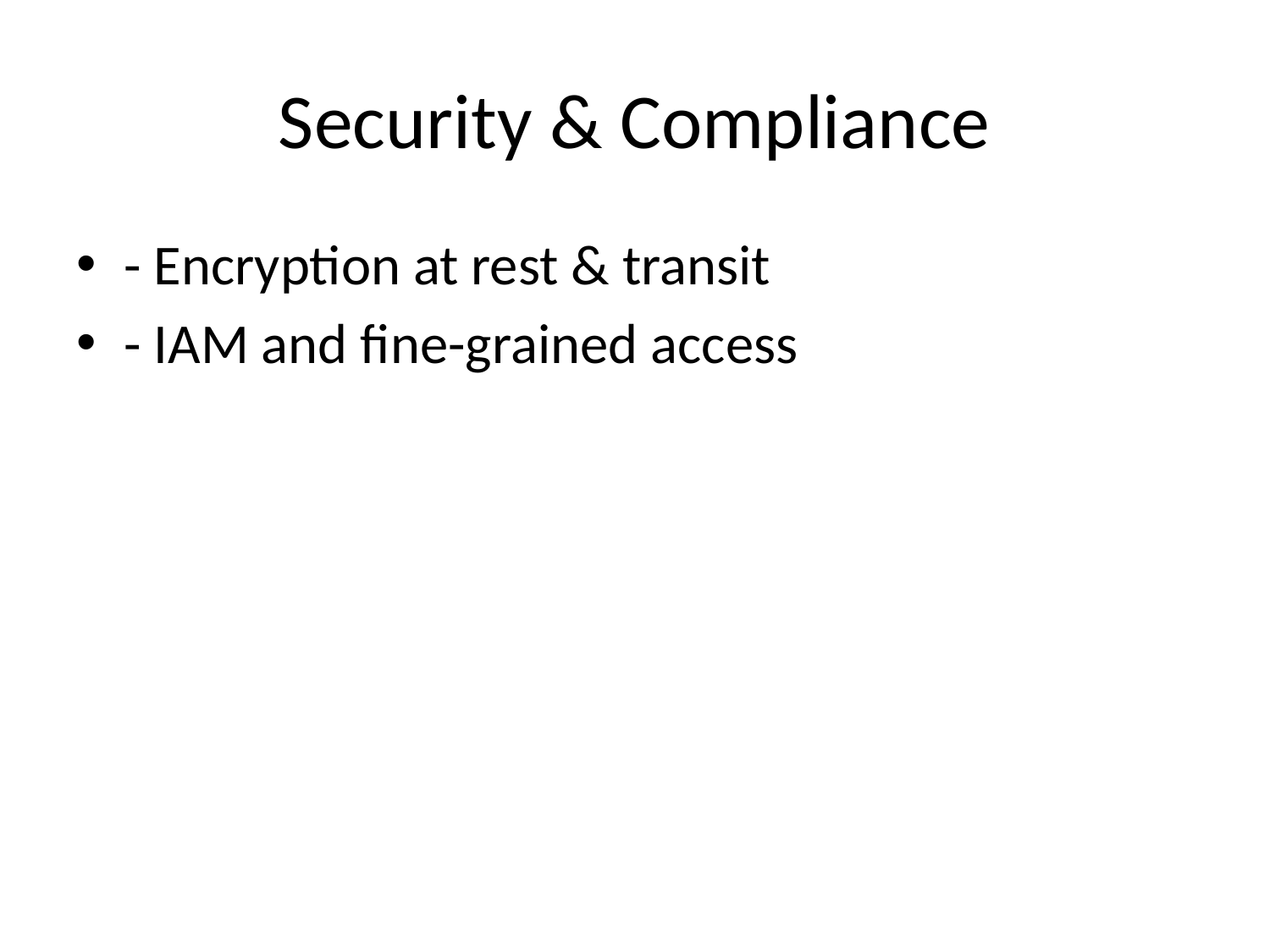

# Security & Compliance
- Encryption at rest & transit
- IAM and fine-grained access